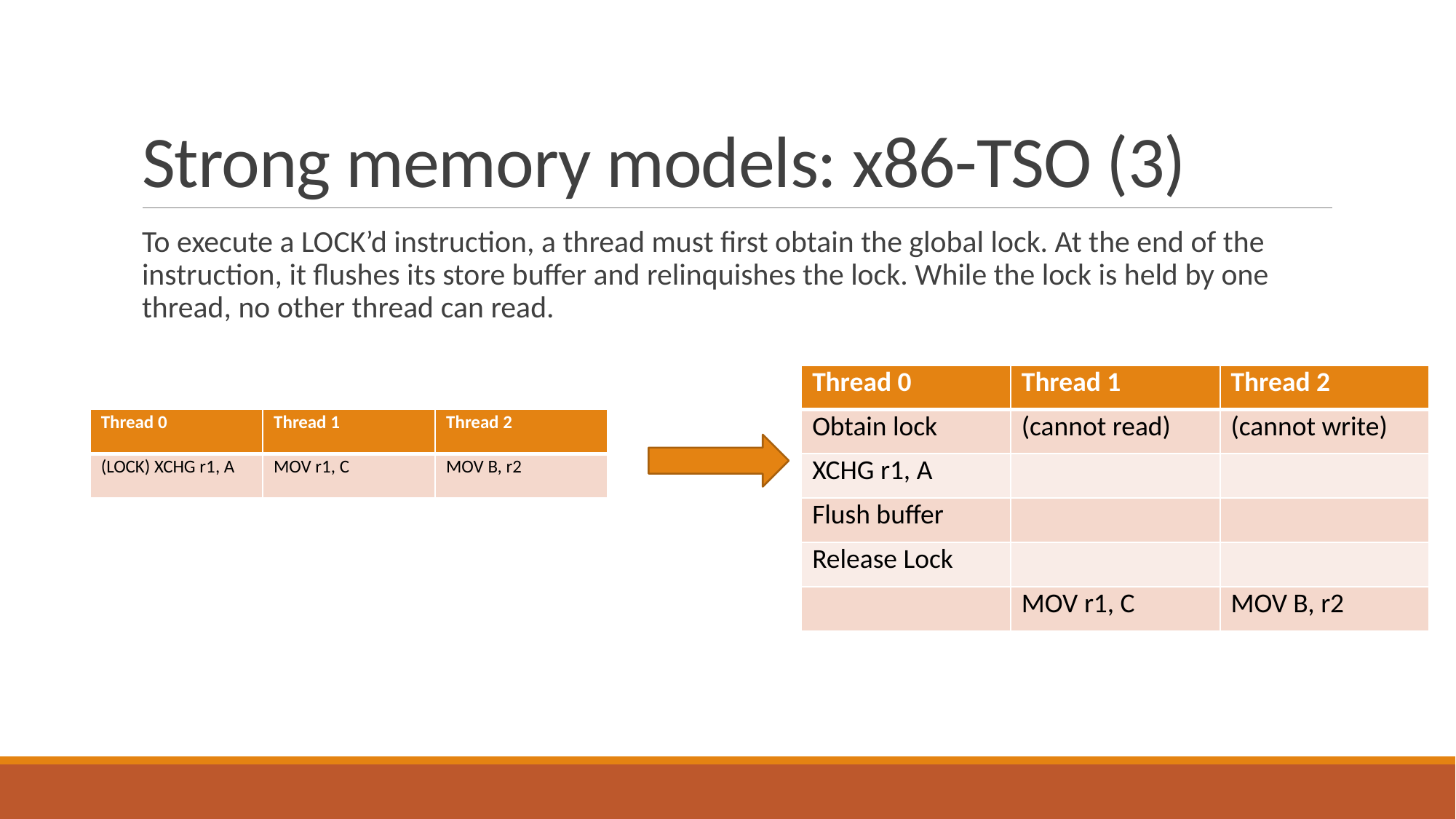

# Strong memory models: x86-TSO (3)
To execute a LOCK’d instruction, a thread must first obtain the global lock. At the end of the instruction, it flushes its store buffer and relinquishes the lock. While the lock is held by one thread, no other thread can read.
| Thread 0 | Thread 1 | Thread 2 |
| --- | --- | --- |
| Obtain lock | (cannot read) | (cannot write) |
| XCHG r1, A |  |  |
| Flush buffer |  |  |
| Release Lock |  |  |
|  | MOV r1, C | MOV B, r2 |
| Thread 0 | Thread 1 | Thread 2 |
| --- | --- | --- |
| (LOCK) XCHG r1, A | MOV r1, C | MOV B, r2 |